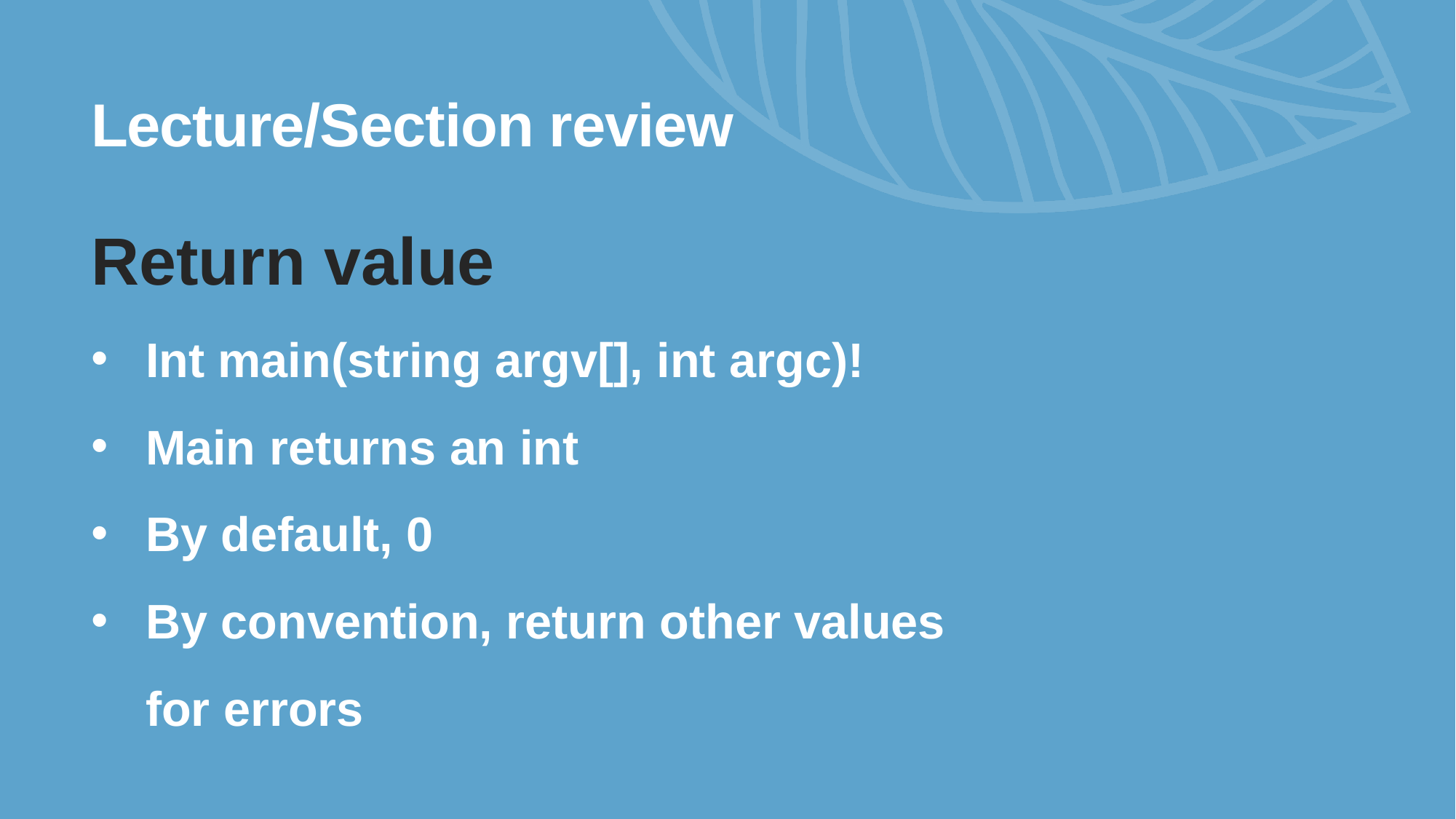

# Lecture/Section review
Return value
Int main(string argv[], int argc)!
Main returns an int
By default, 0
By convention, return other values for errors